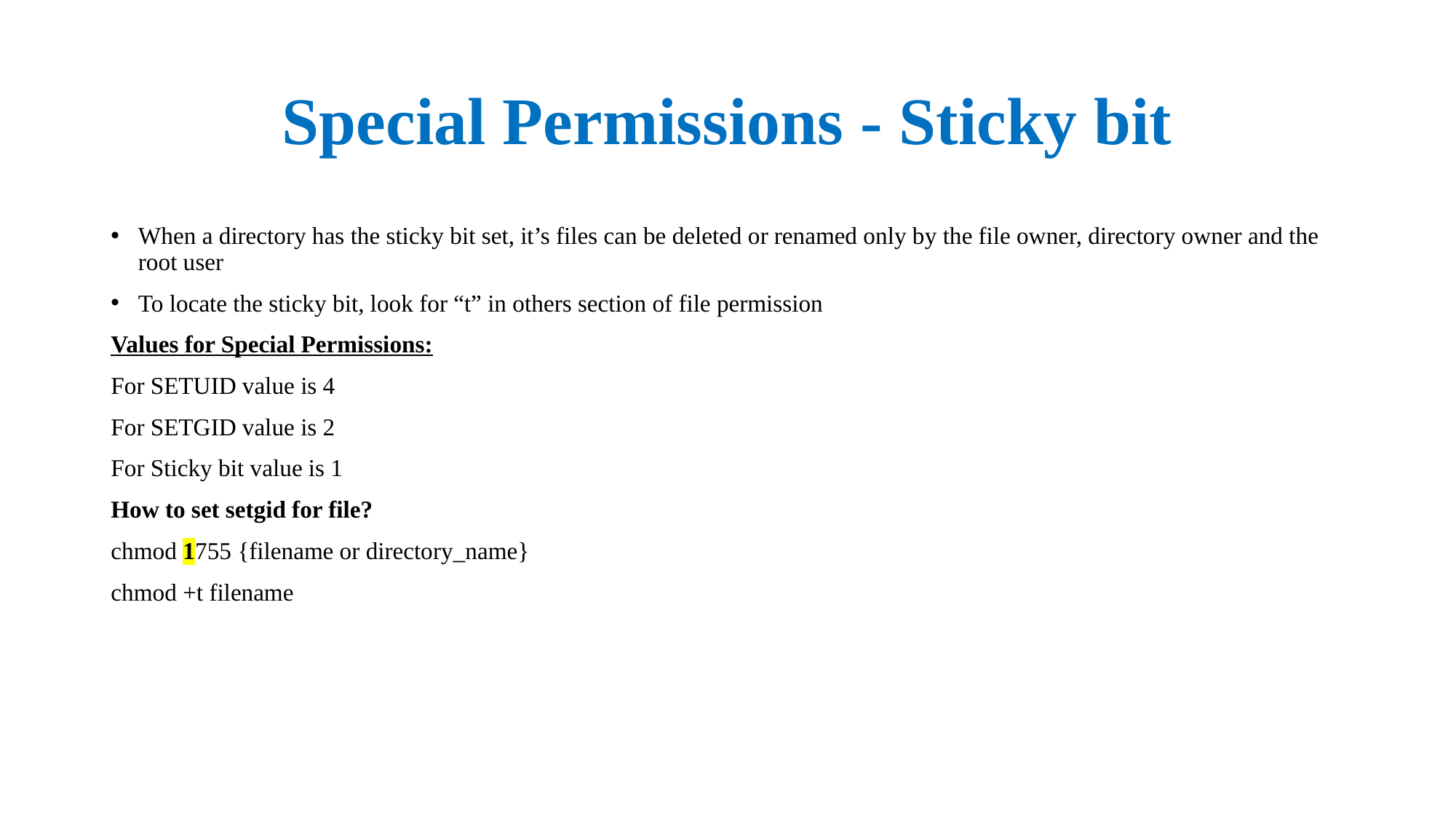

# Special Permissions - Sticky bit
When a directory has the sticky bit set, it’s files can be deleted or renamed only by the file owner, directory owner and the root user
To locate the sticky bit, look for “t” in others section of file permission
Values for Special Permissions:
For SETUID value is 4
For SETGID value is 2
For Sticky bit value is 1
How to set setgid for file?
chmod 1755 {filename or directory_name}
chmod +t filename